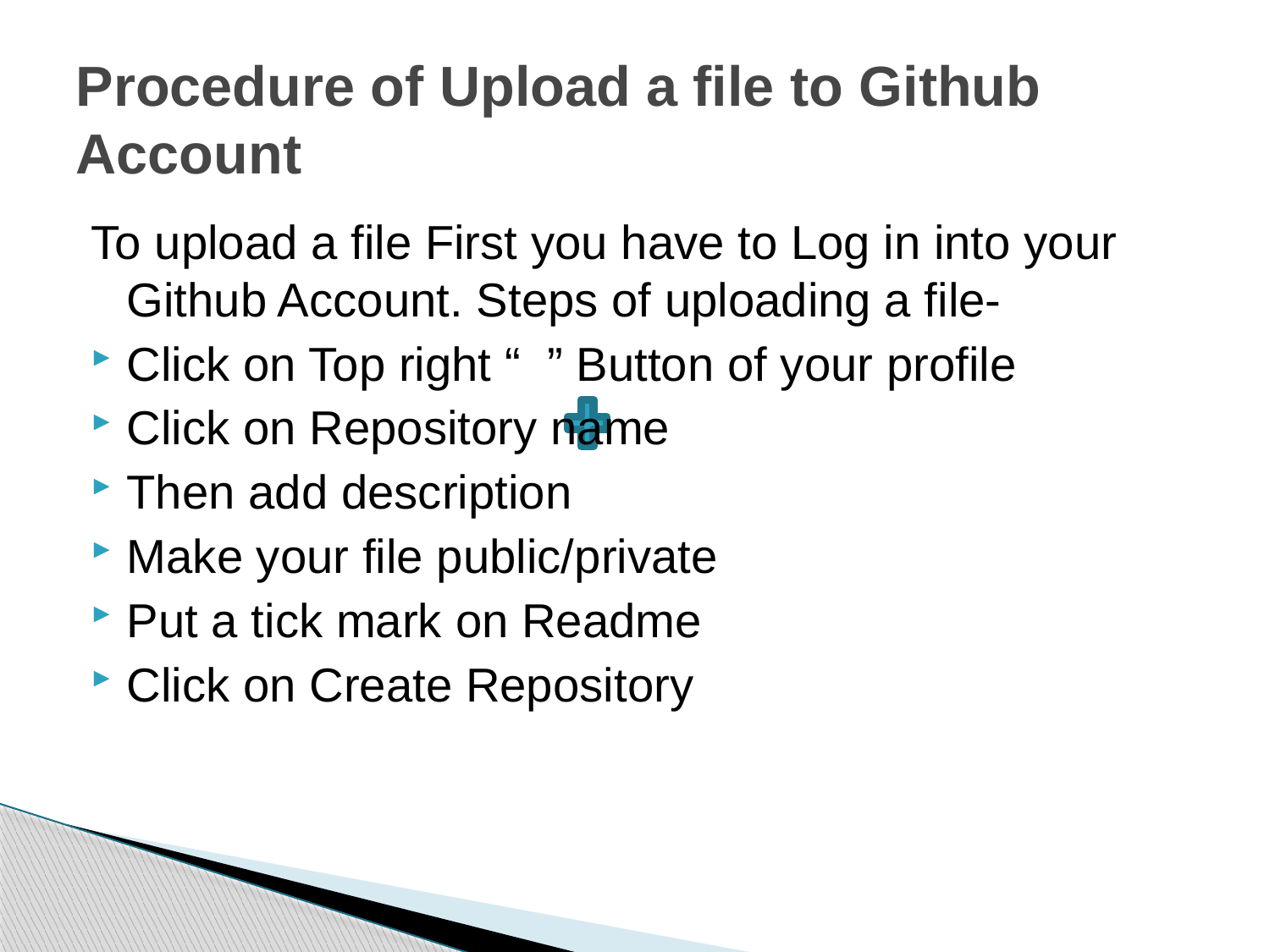

# Procedure of Upload a file to Github Account
To upload a file First you have to Log in into your Github Account. Steps of uploading a file-
Click on Top right “  ” Button of your profile
Click on Repository name
Then add description
Make your file public/private
Put a tick mark on Readme
Click on Create Repository